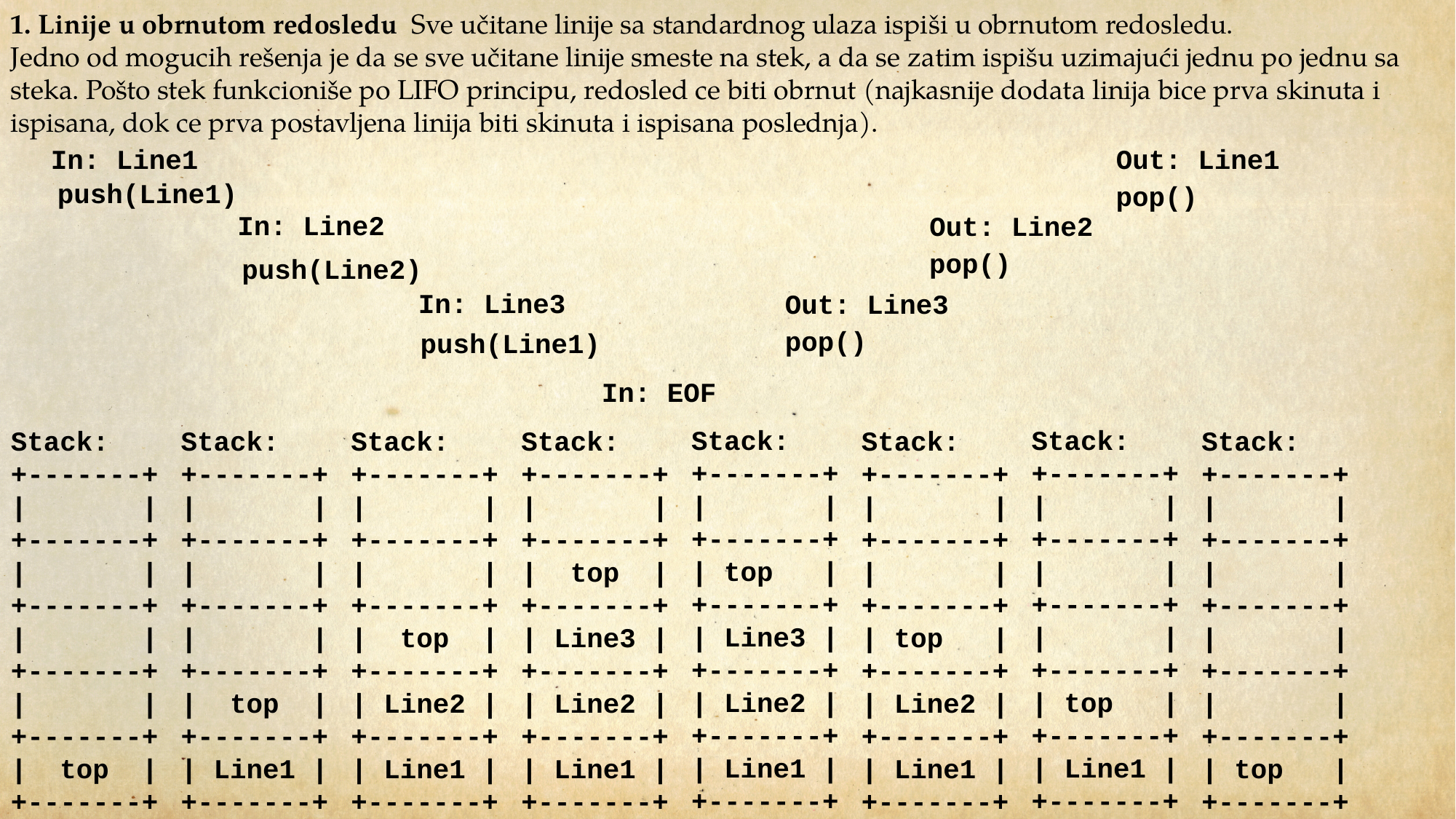

1. Linije u obrnutom redosledu  Sve učitane linije sa standardnog ulaza ispiši u obrnutom redosledu.
Jedno od mogucih rešenja je da se sve učitane linije smeste na stek, a da se zatim ispišu uzimajući jednu po jednu sa steka. Pošto stek funkcioniše po LIFO principu, redosled ce biti obrnut (najkasnije dodata linija bice prva skinuta i ispisana, dok ce prva postavljena linija biti skinuta i ispisana poslednja).
In: Line1
Out: Line1
push(Line1)
pop()
In: Line2
Out: Line2
pop()
push(Line2)
In: Line3
Out: Line3
pop()
push(Line1)
In: EOF
Stack:
+-------+
|       |
+-------+
| top   |
+-------+
| Line3 |
+-------+
| Line2 |
+-------+
| Line1 |
+-------+
Stack:
+-------+
|       |
+-------+
|       |
+-------+
|       |
+-------+
| top   |
+-------+
| Line1 |
+-------+
Stack:
+-------+
|       |
+-------+
|       |
+-------+
|       |
+-------+
|       |
+-------+
|  top  |
+-------+
Stack:
+-------+
|       |
+-------+
|       |
+-------+
|       |
+-------+
|  top  |
+-------+
| Line1 |
+-------+
Stack:
+-------+
|       |
+-------+
|       |
+-------+
|  top  |
+-------+
| Line2 |
+-------+
| Line1 |
+-------+
Stack:
+-------+
|       |
+-------+
|  top  |
+-------+
| Line3 |
+-------+
| Line2 |
+-------+
| Line1 |
+-------+
Stack:
+-------+
|       |
+-------+
|       |
+-------+
| top   |
+-------+
| Line2 |
+-------+
| Line1 |
+-------+
Stack:
+-------+
|       |
+-------+
|       |
+-------+
|       |
+-------+
|       |
+-------+
| top   |
+-------+